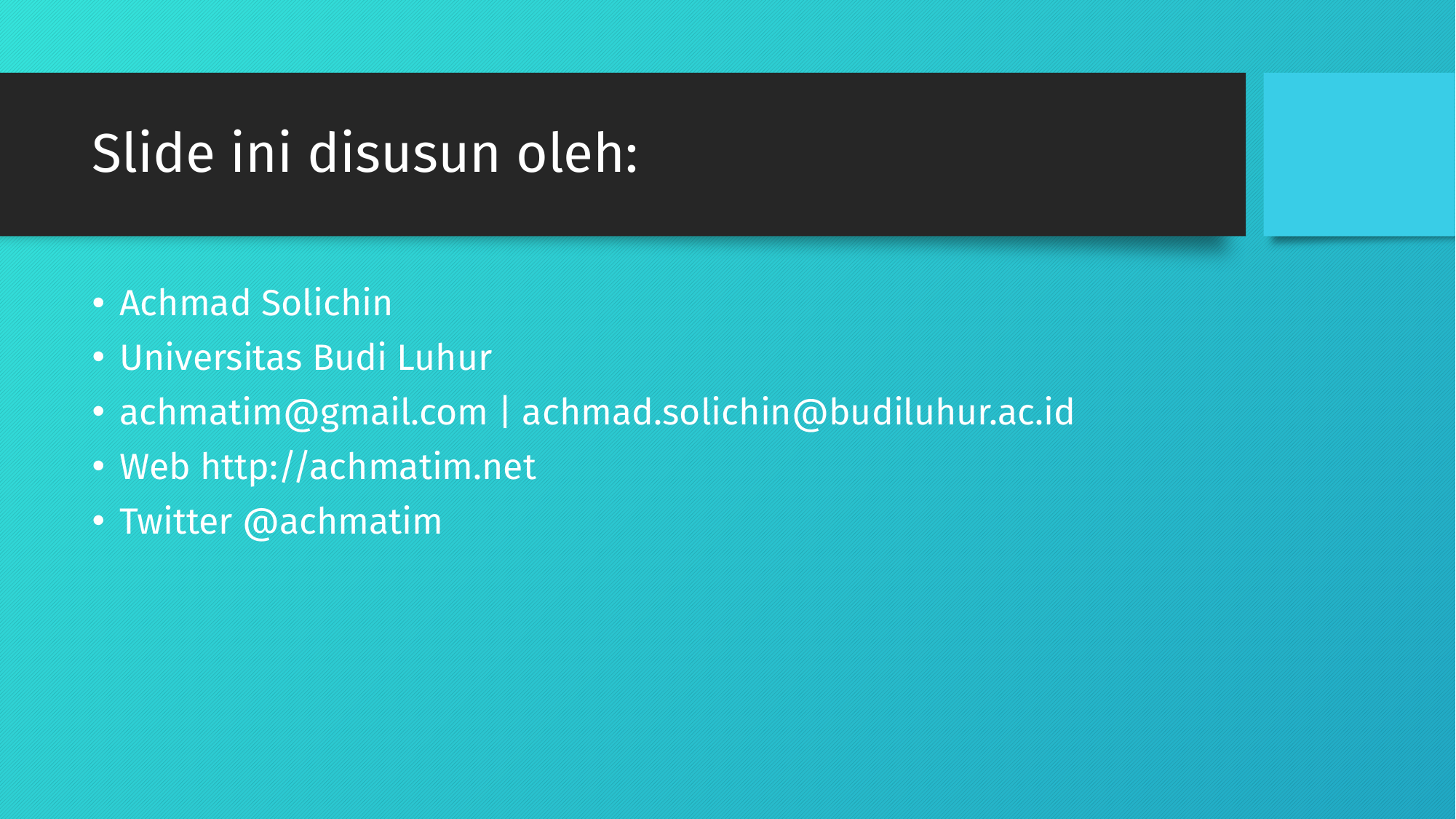

# Slide ini disusun oleh:
Achmad Solichin
Universitas Budi Luhur
achmatim@gmail.com | achmad.solichin@budiluhur.ac.id
Web http://achmatim.net
Twitter @achmatim